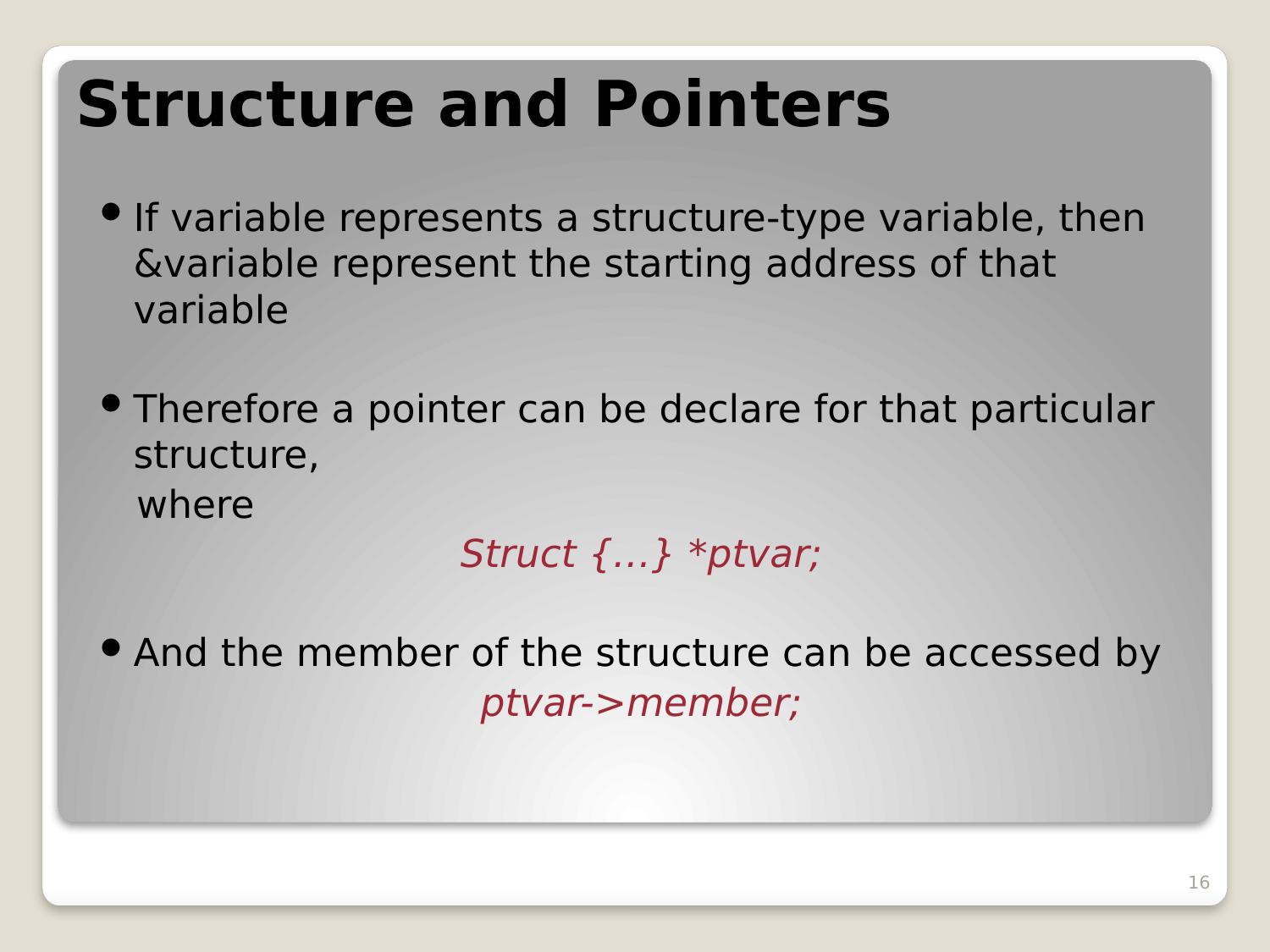

# Structure and Pointers
If variable represents a structure-type variable, then &variable represent the starting address of that variable

Therefore a pointer can be declare for that particular structure,
   where
Struct {…} *ptvar;

And the member of the structure can be accessed by
ptvar->member;

16